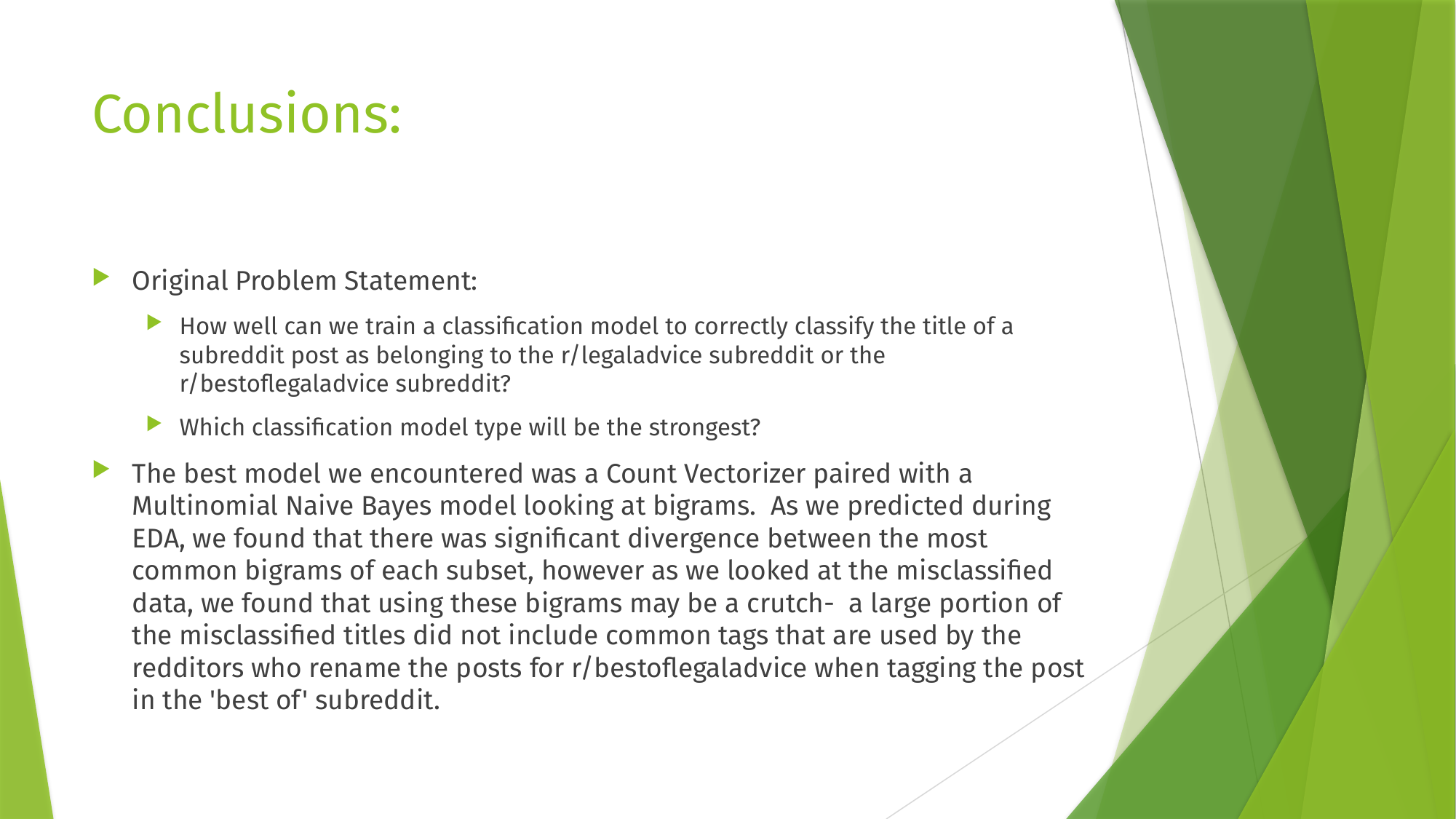

# Conclusions:
Original Problem Statement:
How well can we train a classification model to correctly classify the title of a subreddit post as belonging to the r/legaladvice subreddit or the r/bestoflegaladvice subreddit?
Which classification model type will be the strongest?
The best model we encountered was a Count Vectorizer paired with a Multinomial Naive Bayes model looking at bigrams.  As we predicted during EDA, we found that there was significant divergence between the most common bigrams of each subset, however as we looked at the misclassified data, we found that using these bigrams may be a crutch-  a large portion of the misclassified titles did not include common tags that are used by the redditors who rename the posts for r/bestoflegaladvice when tagging the post in the 'best of' subreddit.